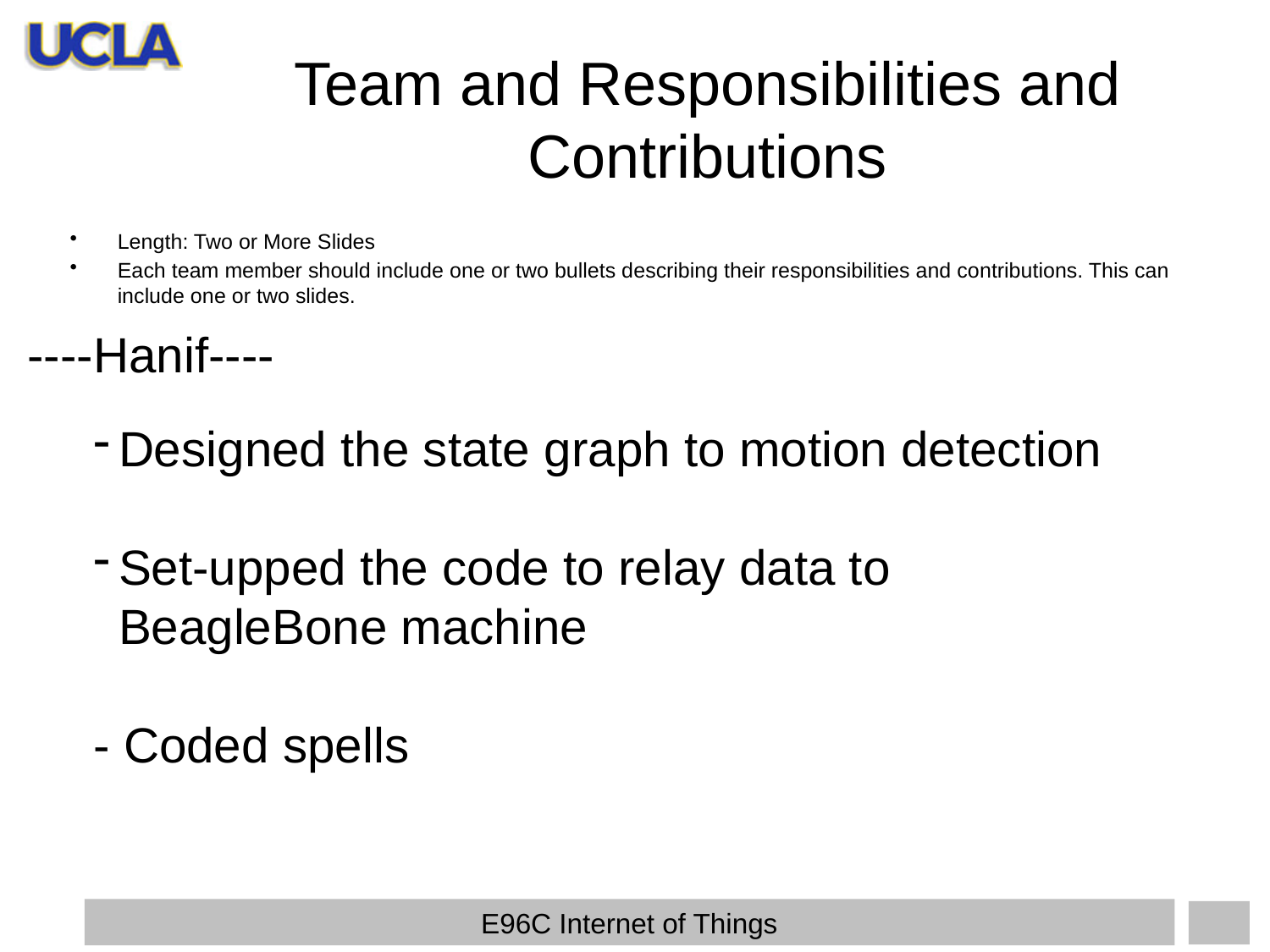

Team and Responsibilities and Contributions
Length: Two or More Slides
Each team member should include one or two bullets describing their responsibilities and contributions. This can include one or two slides.
----Hanif----
Designed the state graph to motion detection

Set-upped the code to relay data to BeagleBone machine

- Coded spells
11